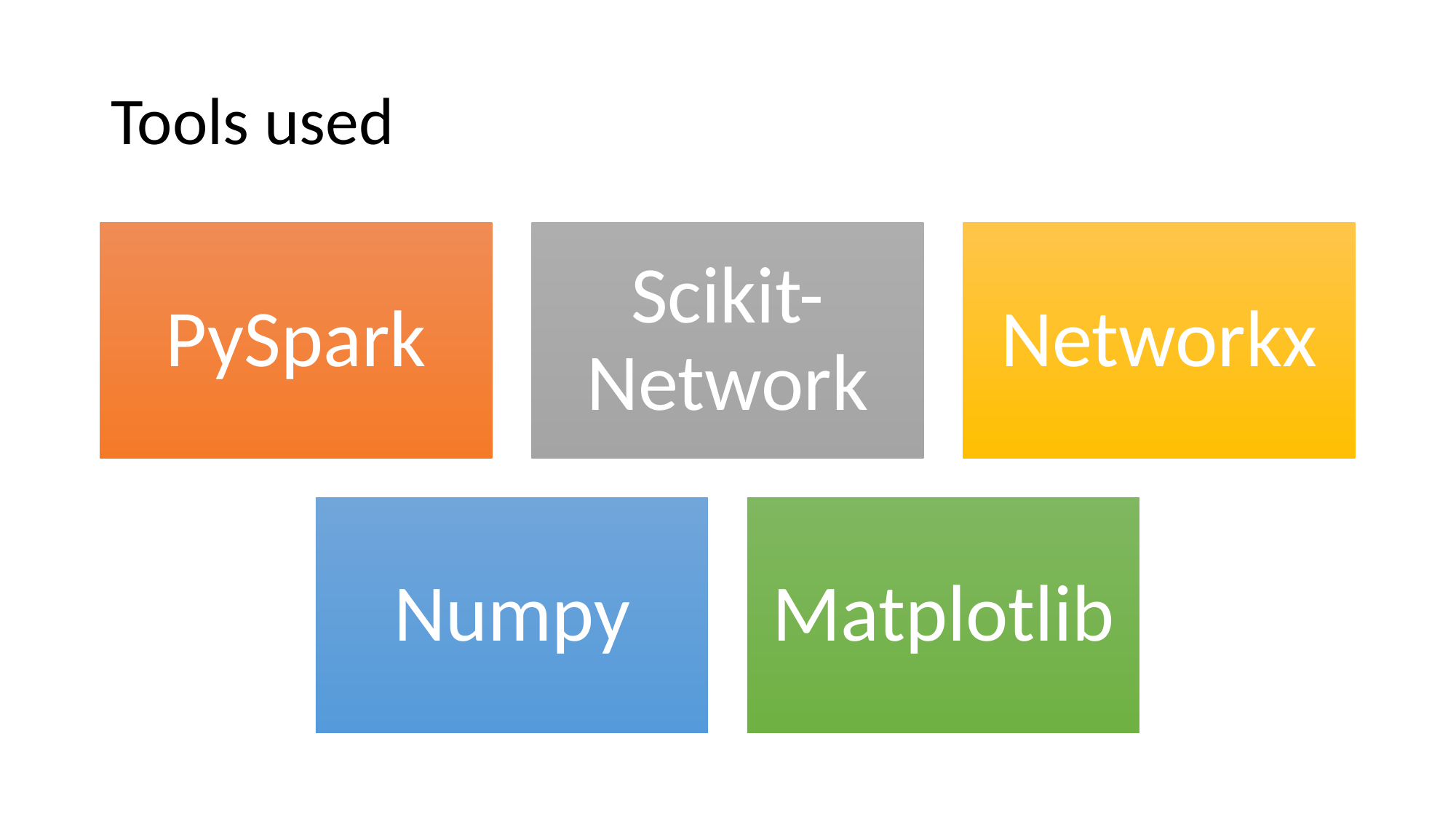

# Tools used
PySpark
Scikit-Network
Networkx
Numpy
Matplotlib